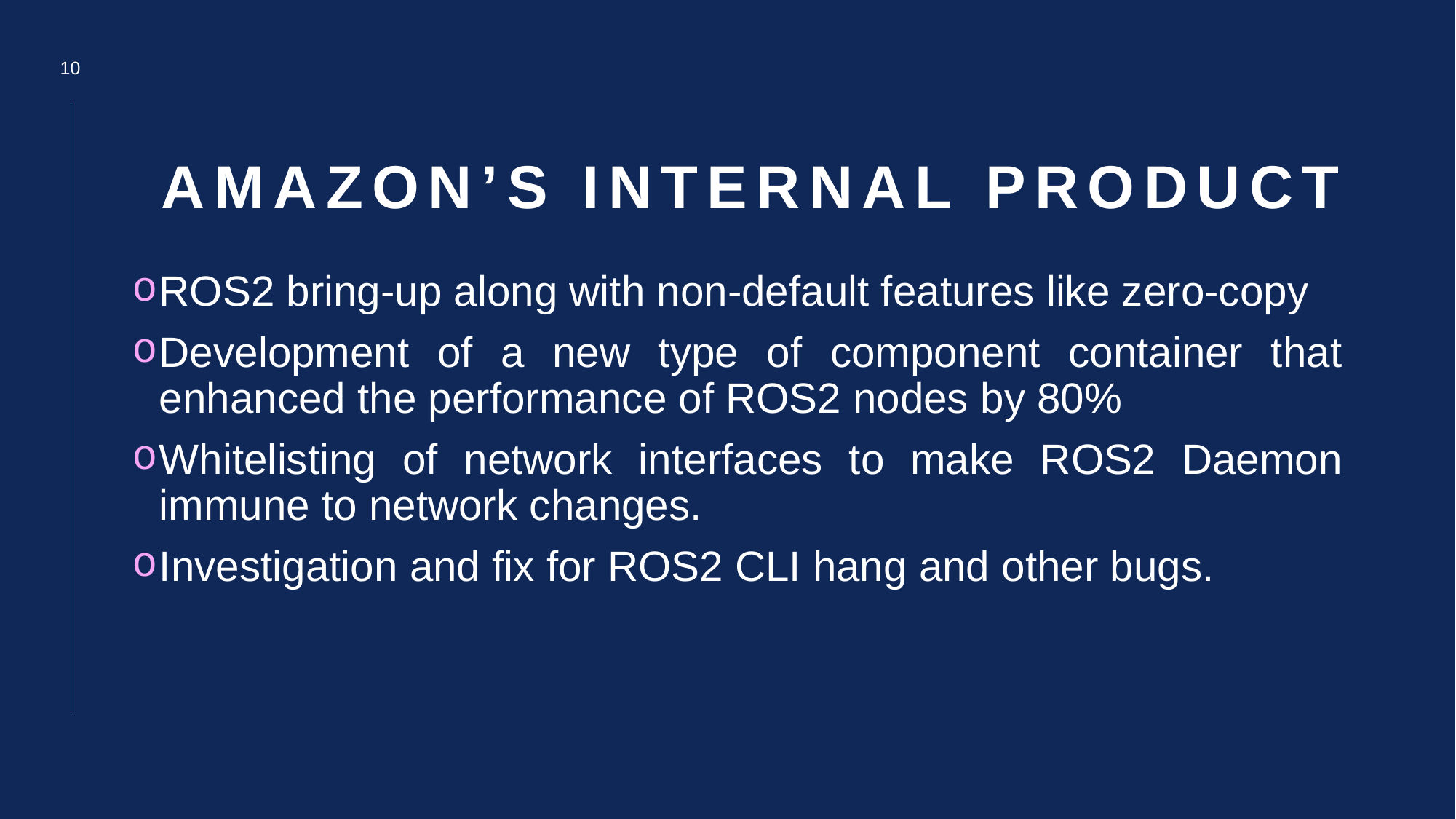

10
# Amazon’s internal product
ROS2 bring-up along with non-default features like zero-copy
Development of a new type of component container that enhanced the performance of ROS2 nodes by 80%
Whitelisting of network interfaces to make ROS2 Daemon immune to network changes.
Investigation and fix for ROS2 CLI hang and other bugs.